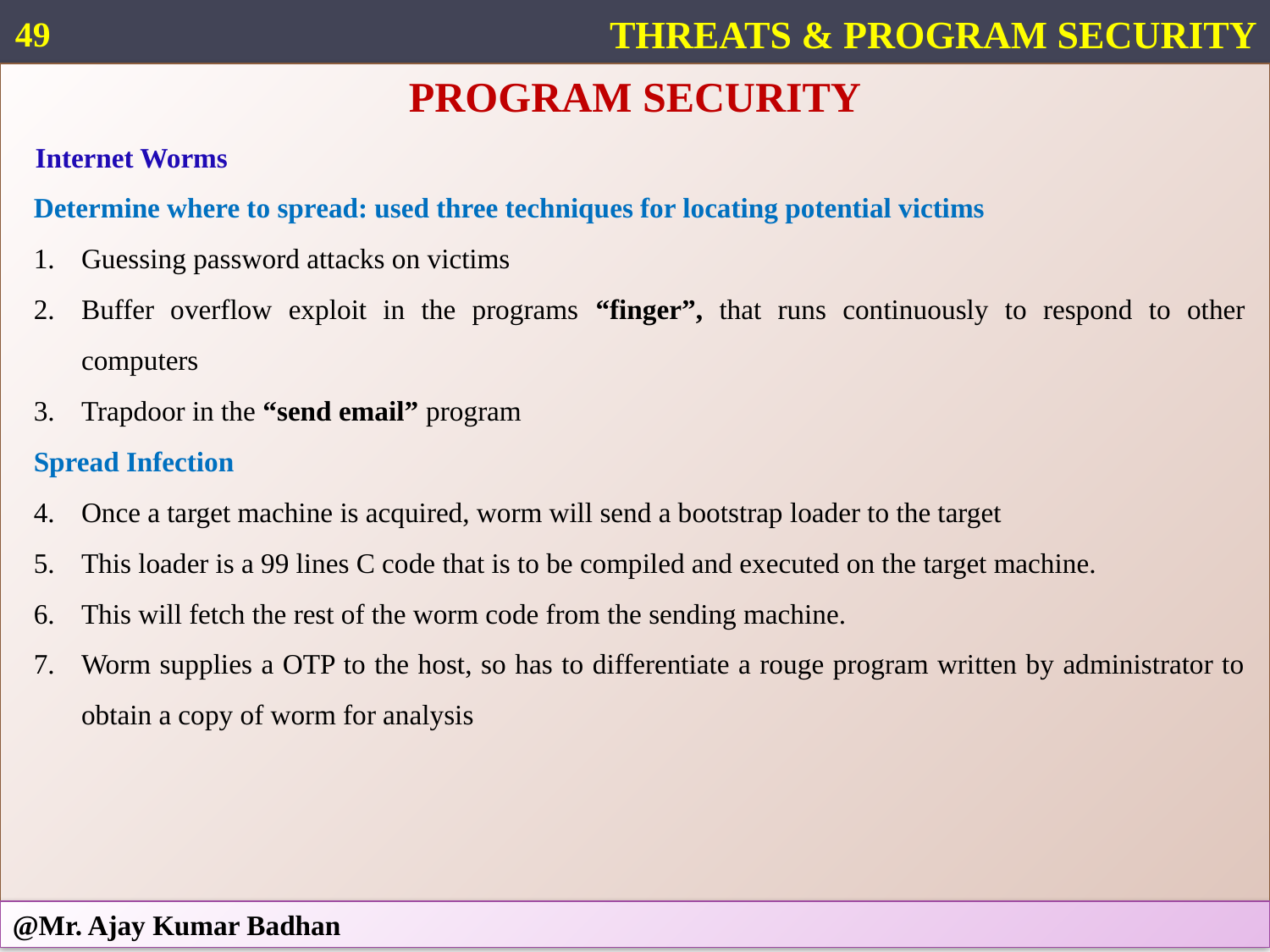

49
THREATS & PROGRAM SECURITY

PROGRAM SECURITY
Internet Worms
Determine where to spread: used three techniques for locating potential victims
Guessing password attacks on victims
Buffer overflow exploit in the programs “finger”, that runs continuously to respond to other computers
Trapdoor in the “send email” program
Spread Infection
Once a target machine is acquired, worm will send a bootstrap loader to the target
This loader is a 99 lines C code that is to be compiled and executed on the target machine.
This will fetch the rest of the worm code from the sending machine.
Worm supplies a OTP to the host, so has to differentiate a rouge program written by administrator to obtain a copy of worm for analysis
@Mr. Ajay Kumar Badhan